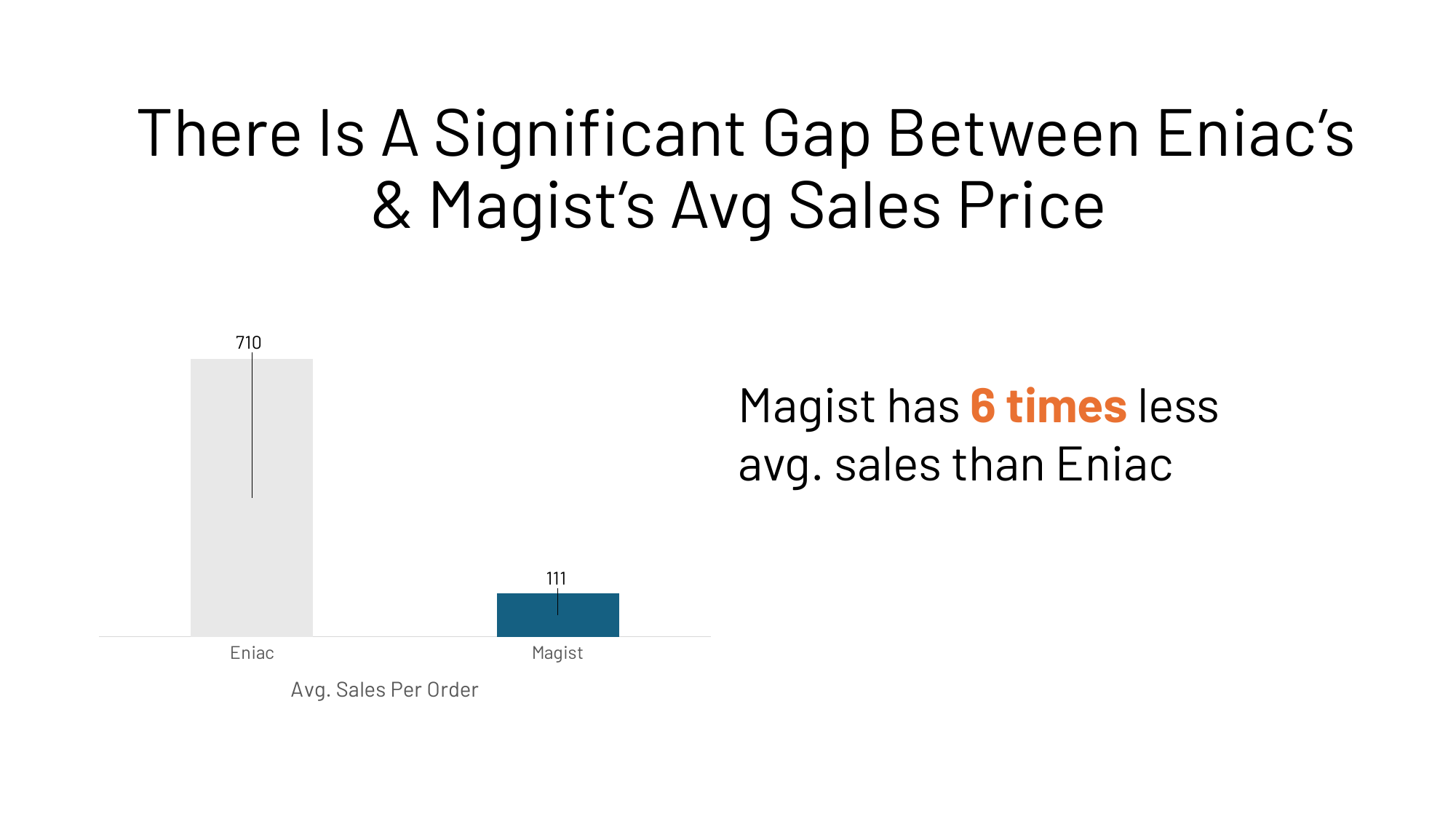

There Is A Significant Gap Between Eniac’s & Magist’s Avg Sales Price

### Chart: Avg. Sales Per Order

| Category | Avg. Sales Per Order |
|---|---|
| Eniac | 710.0 |
| Magist | 111.0 |
Magist has 6 times less avg. sales than Eniac